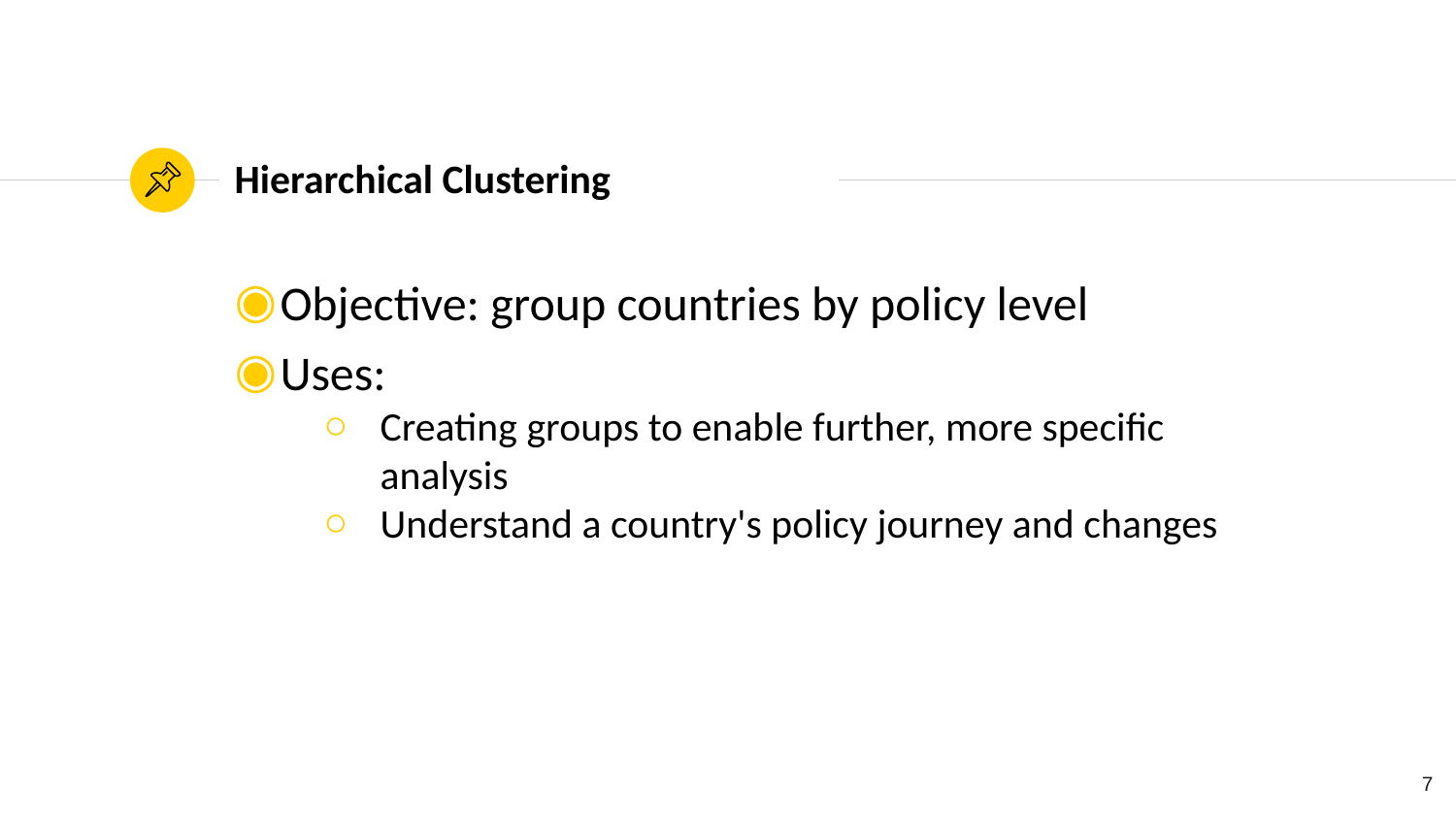

# Hierarchical Clustering

Objective: group countries by policy level
Uses:
Creating groups to enable further, more specific analysis
Understand a country's policy journey and changes
7